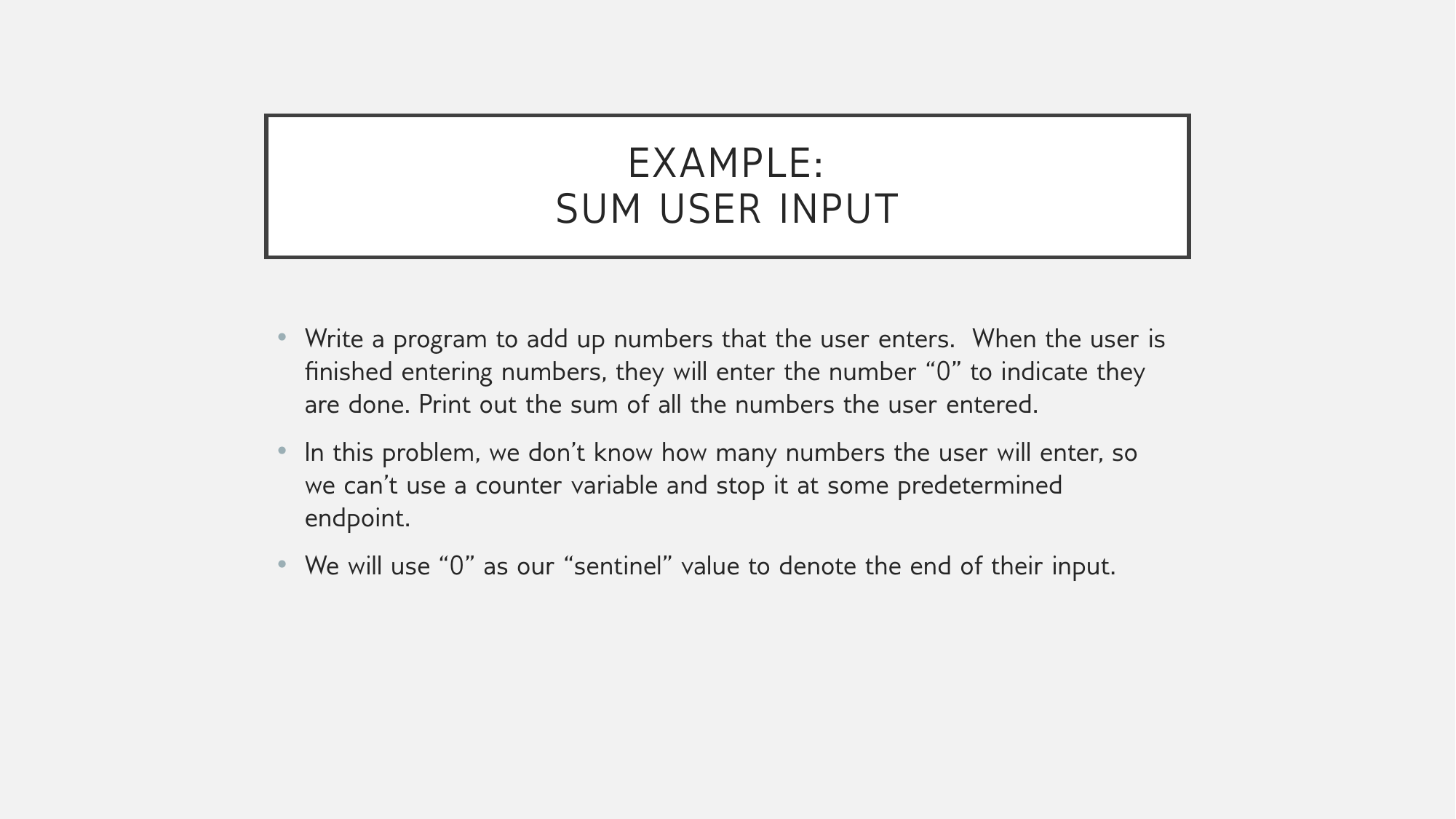

# Example: Sum user input
Write a program to add up numbers that the user enters.  When the user is finished entering numbers, they will enter the number “0” to indicate they are done. Print out the sum of all the numbers the user entered.
In this problem, we don’t know how many numbers the user will enter, so we can’t use a counter variable and stop it at some predetermined endpoint.
We will use “0” as our “sentinel” value to denote the end of their input.